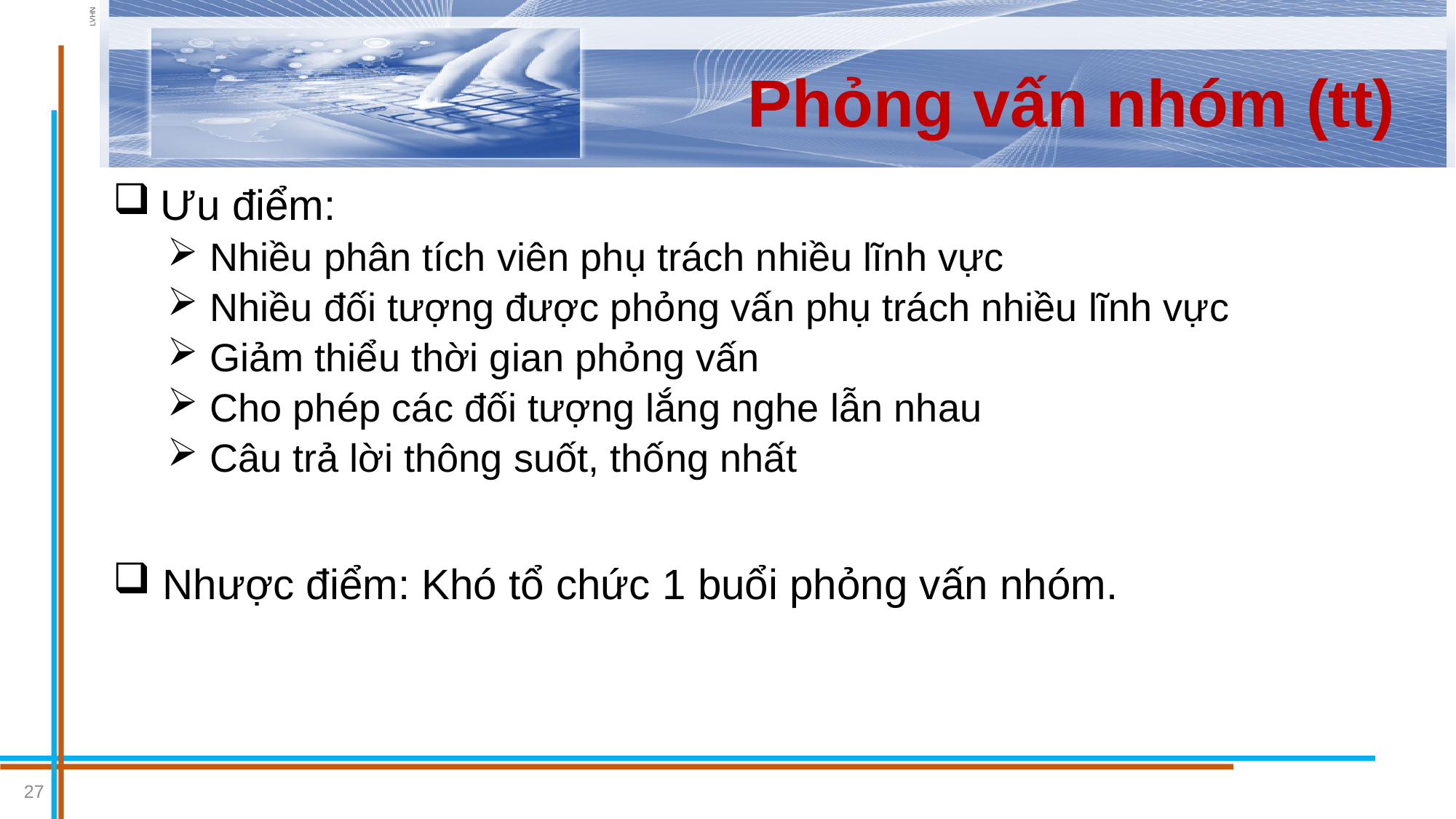

# Phỏng vấn nhóm (tt)
 Ưu điểm:
 Nhiều phân tích viên phụ trách nhiều lĩnh vực
 Nhiều đối tượng được phỏng vấn phụ trách nhiều lĩnh vực
 Giảm thiểu thời gian phỏng vấn
 Cho phép các đối tượng lắng nghe lẫn nhau
 Câu trả lời thông suốt, thống nhất

 Nhược điểm: Khó tổ chức 1 buổi phỏng vấn nhóm.

27